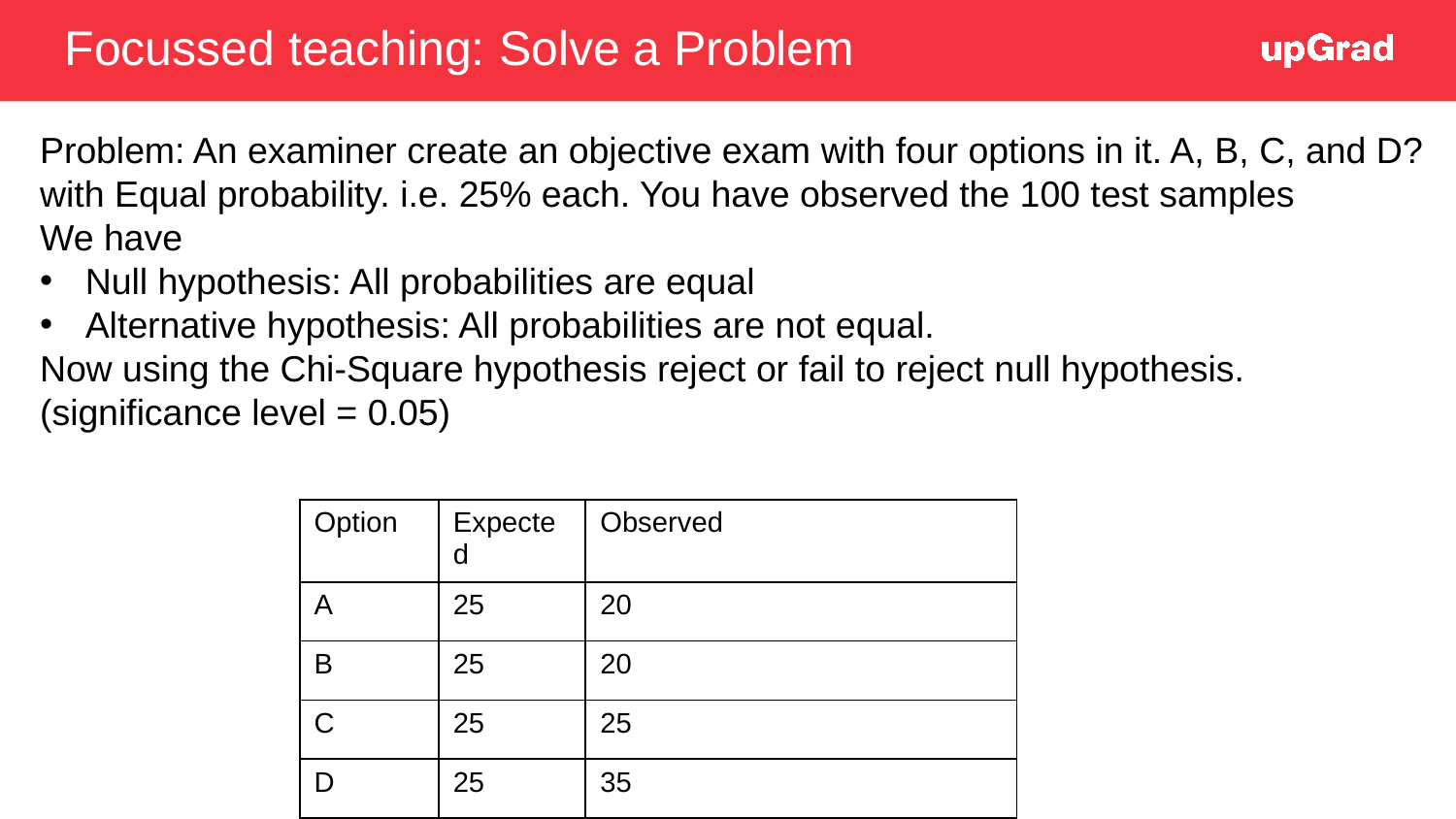

# Focussed teaching: Solve a Problem
Problem: An examiner create an objective exam with four options in it. A, B, C, and D? with Equal probability. i.e. 25% each. You have observed the 100 test samples
We have
Null hypothesis: All probabilities are equal
Alternative hypothesis: All probabilities are not equal.
Now using the Chi-Square hypothesis reject or fail to reject null hypothesis.
(significance level = 0.05)
| Option | Expected | Observed |
| --- | --- | --- |
| A | 25 | 20 |
| B | 25 | 20 |
| C | 25 | 25 |
| D | 25 | 35 |